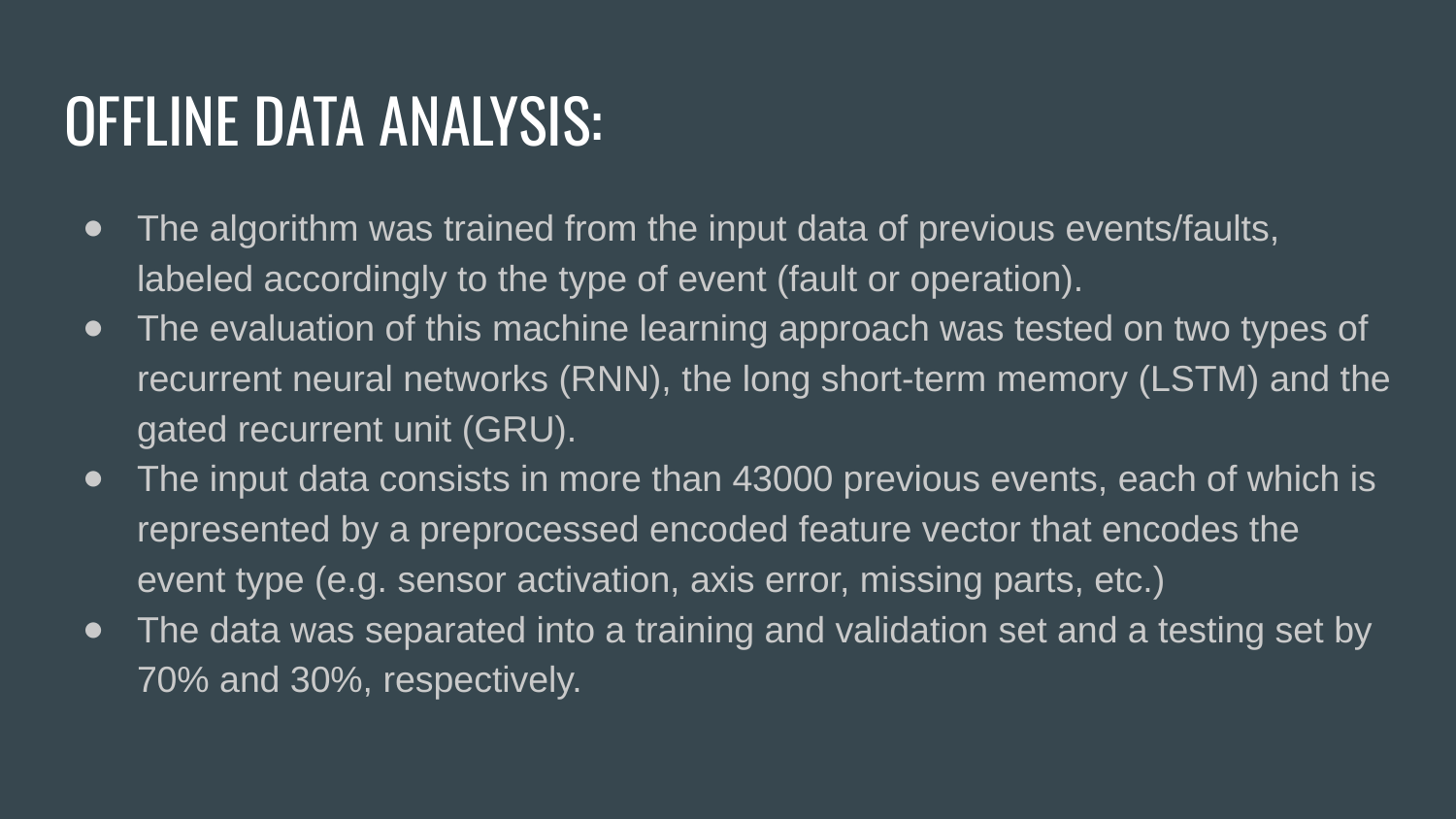

# OFFLINE DATA ANALYSIS:
The algorithm was trained from the input data of previous events/faults, labeled accordingly to the type of event (fault or operation).
The evaluation of this machine learning approach was tested on two types of recurrent neural networks (RNN), the long short-term memory (LSTM) and the gated recurrent unit (GRU).
The input data consists in more than 43000 previous events, each of which is represented by a preprocessed encoded feature vector that encodes the event type (e.g. sensor activation, axis error, missing parts, etc.)
The data was separated into a training and validation set and a testing set by 70% and 30%, respectively.